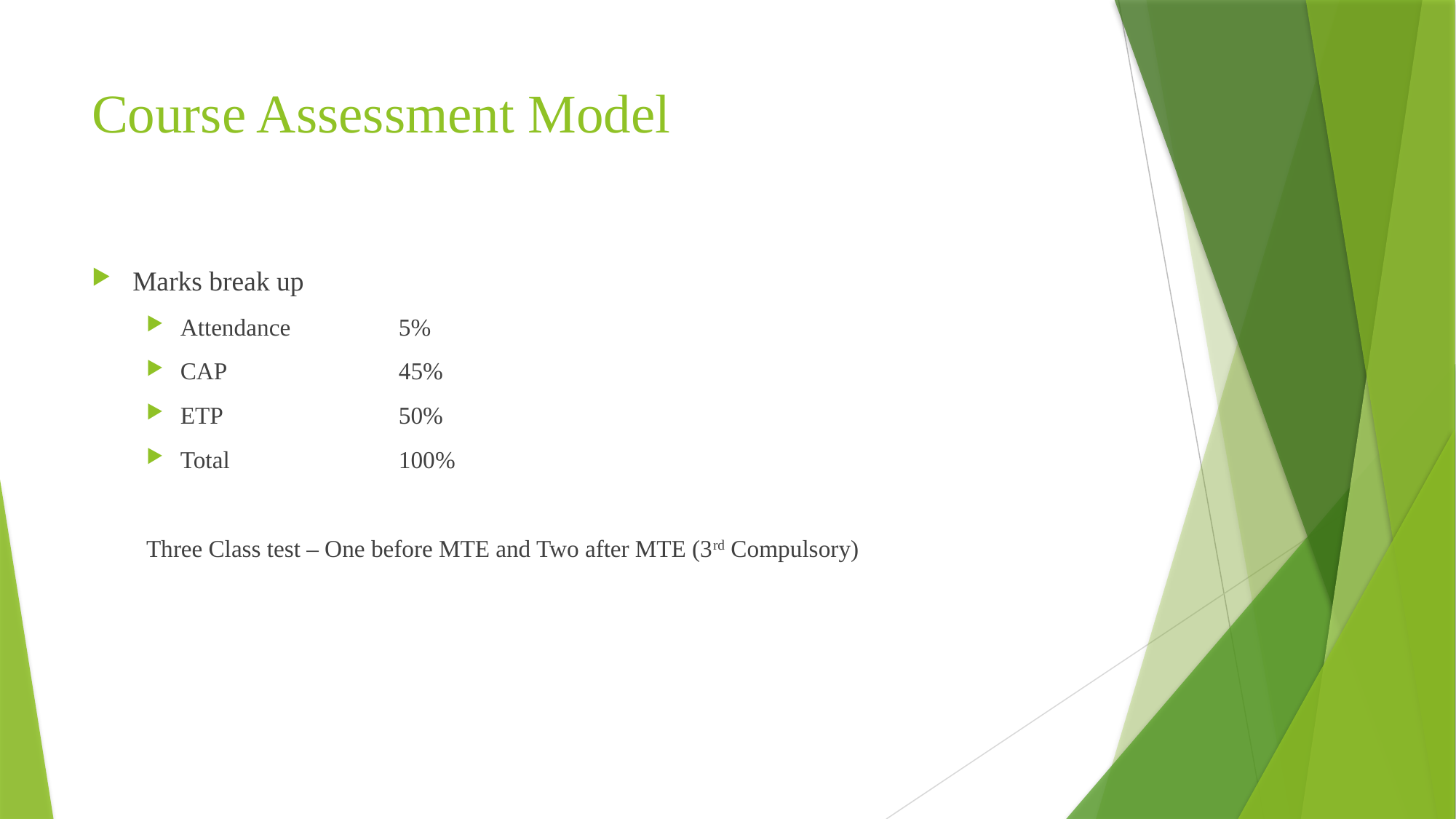

# Course Assessment Model
Marks break up
Attendance	5%
CAP 		45%
ETP		50%
Total		100%

Three Class test – One before MTE and Two after MTE (3rd Compulsory)